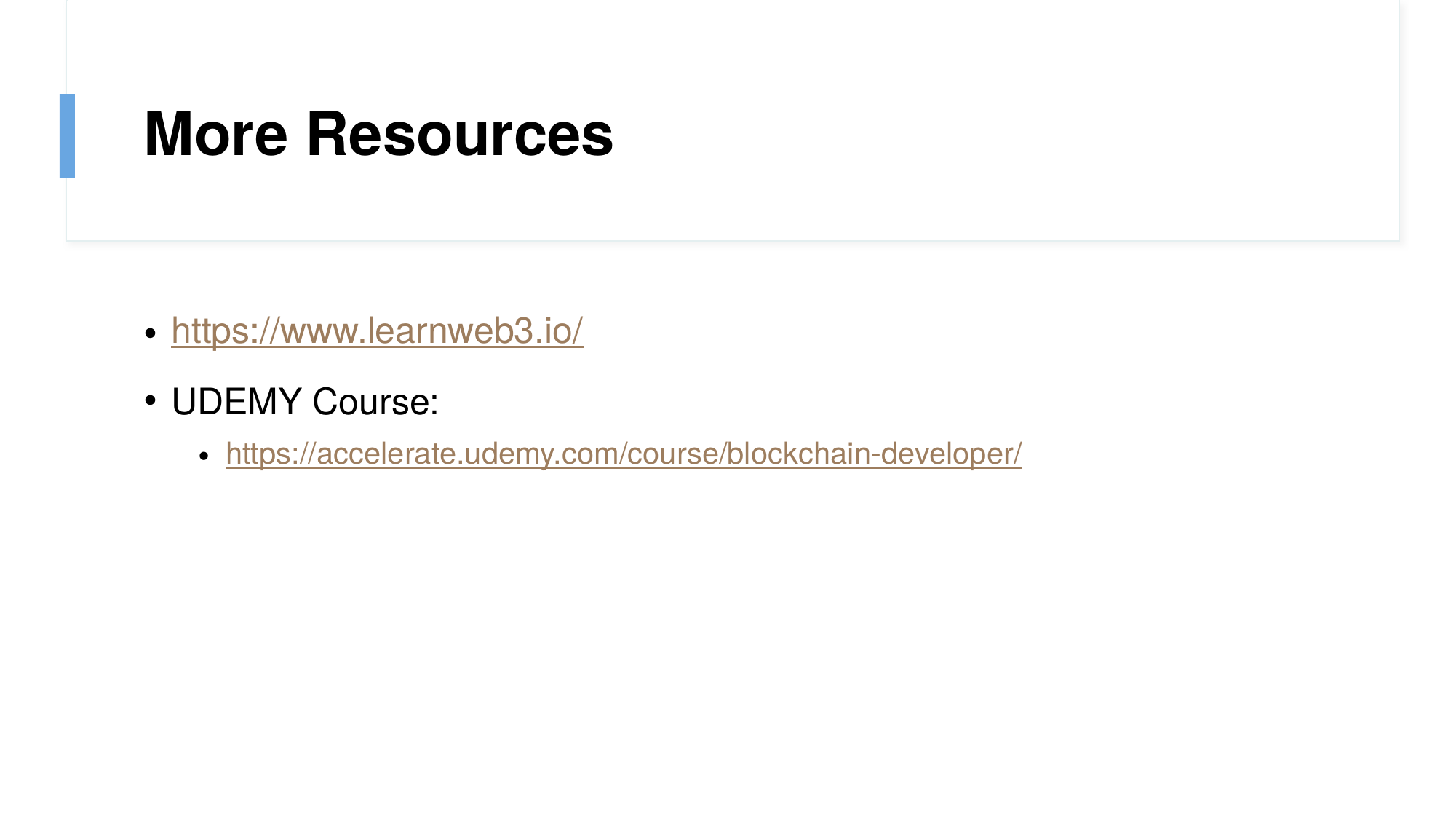

# More Resources
https://www.learnweb3.io/
UDEMY Course:
https://accelerate.udemy.com/course/blockchain-developer/